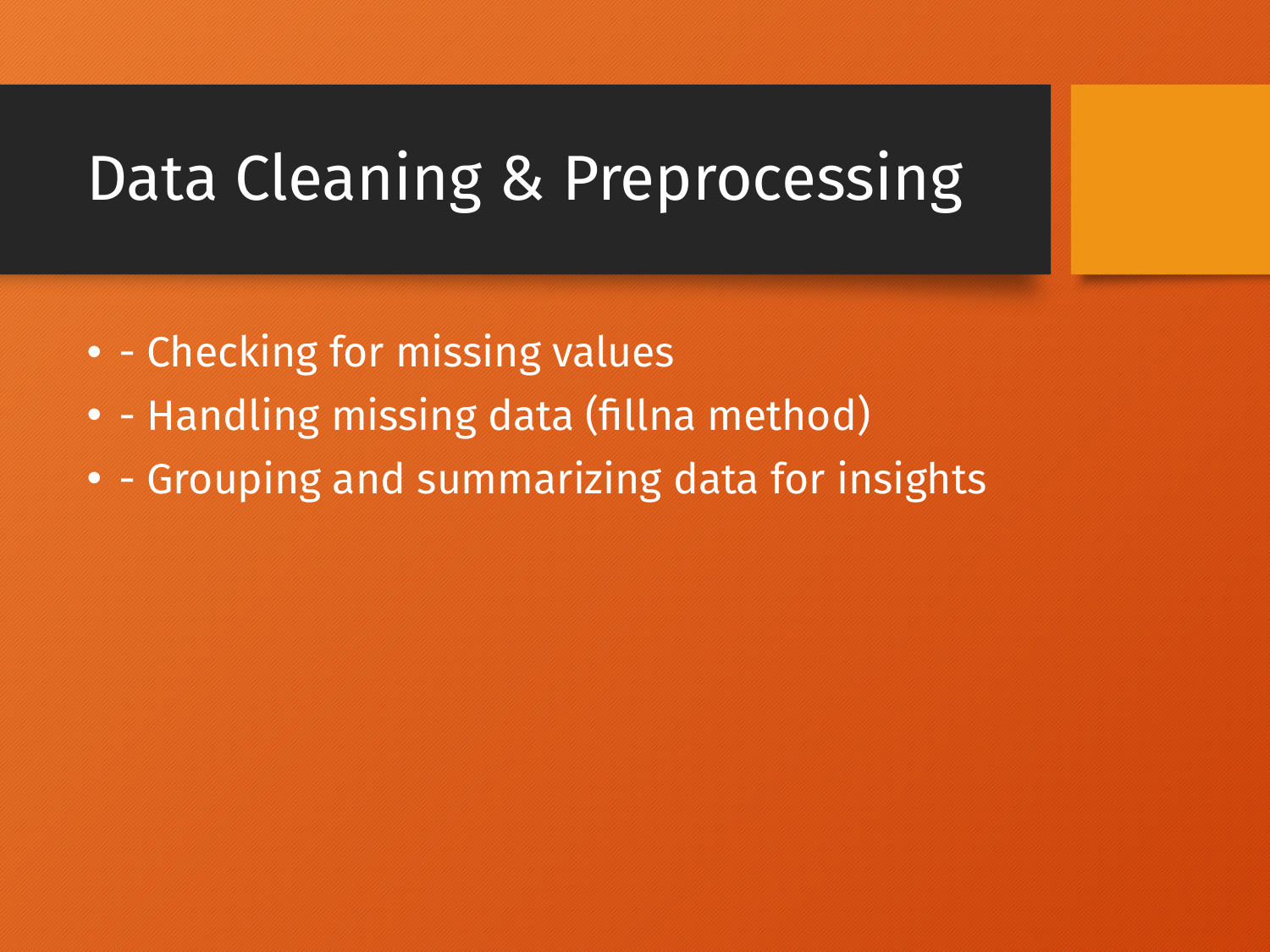

# Data Cleaning & Preprocessing
- Checking for missing values
- Handling missing data (fillna method)
- Grouping and summarizing data for insights